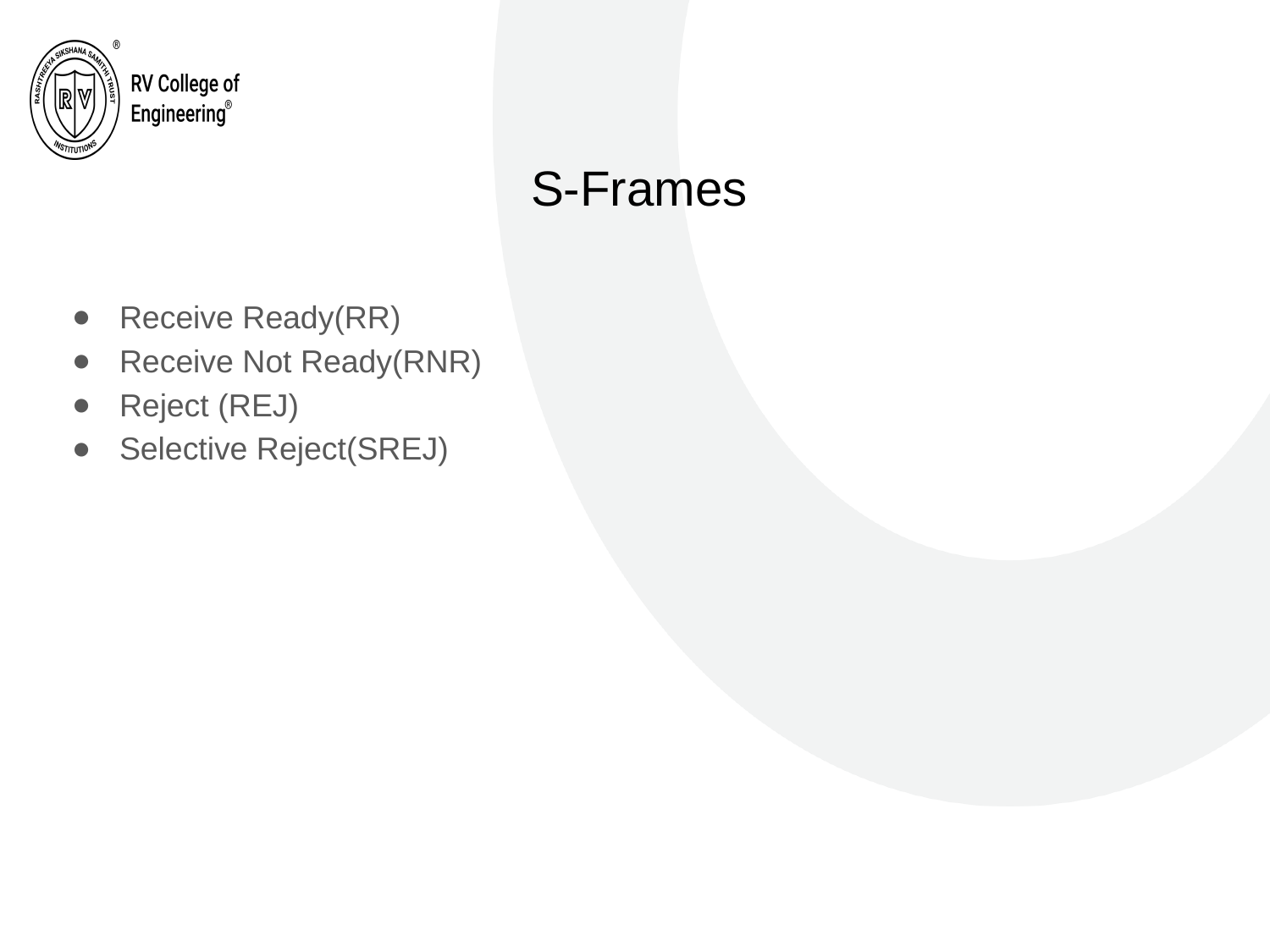

# S-Frames
Receive Ready(RR)
Receive Not Ready(RNR)
Reject (REJ)
Selective Reject(SREJ)